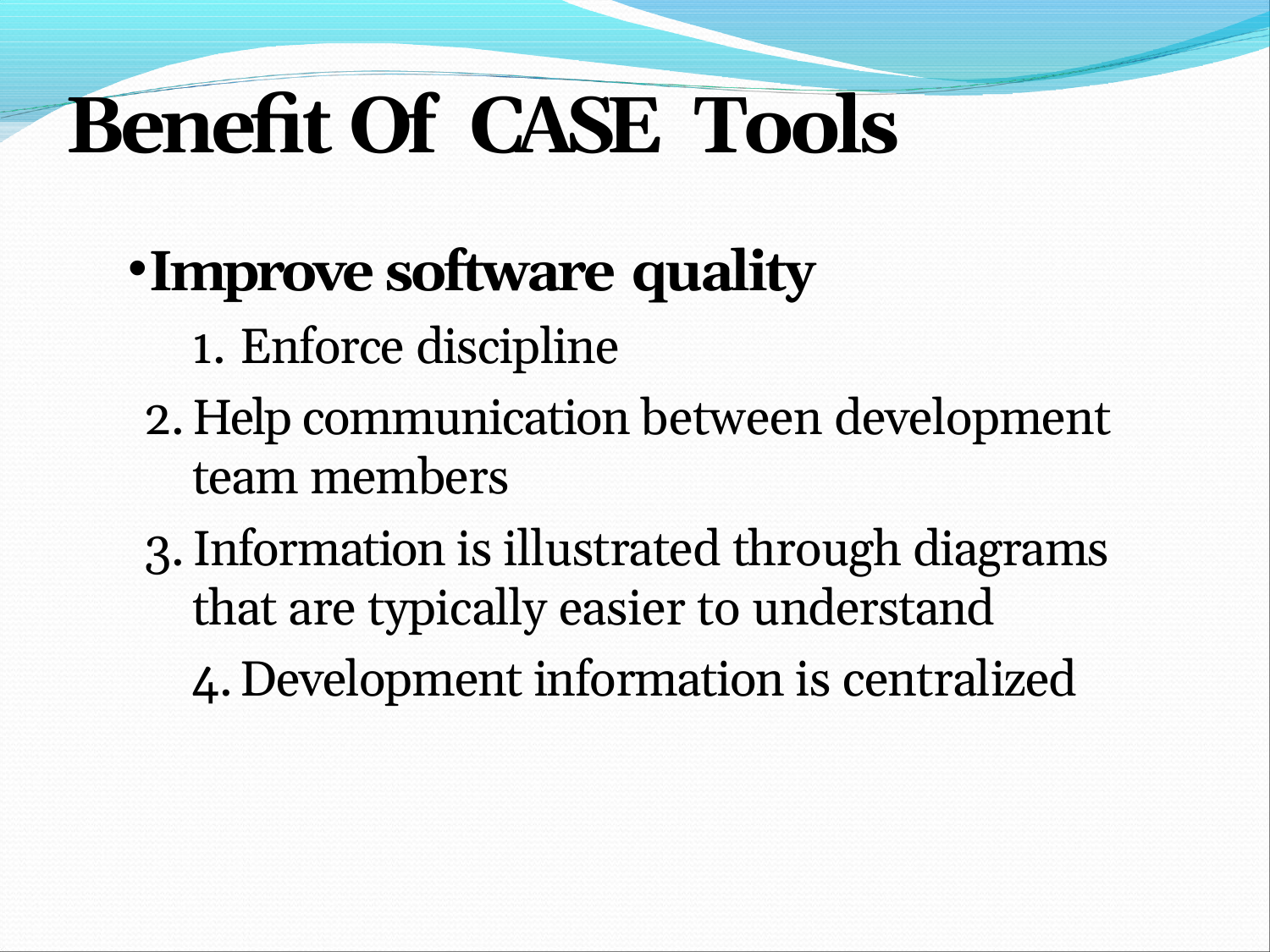

# Benefit Of  CASE  Tools
Improve software quality
Enforce discipline
Help communication between development  team members
Information is illustrated through diagrams  that are typically easier to understand
Development information is centralized